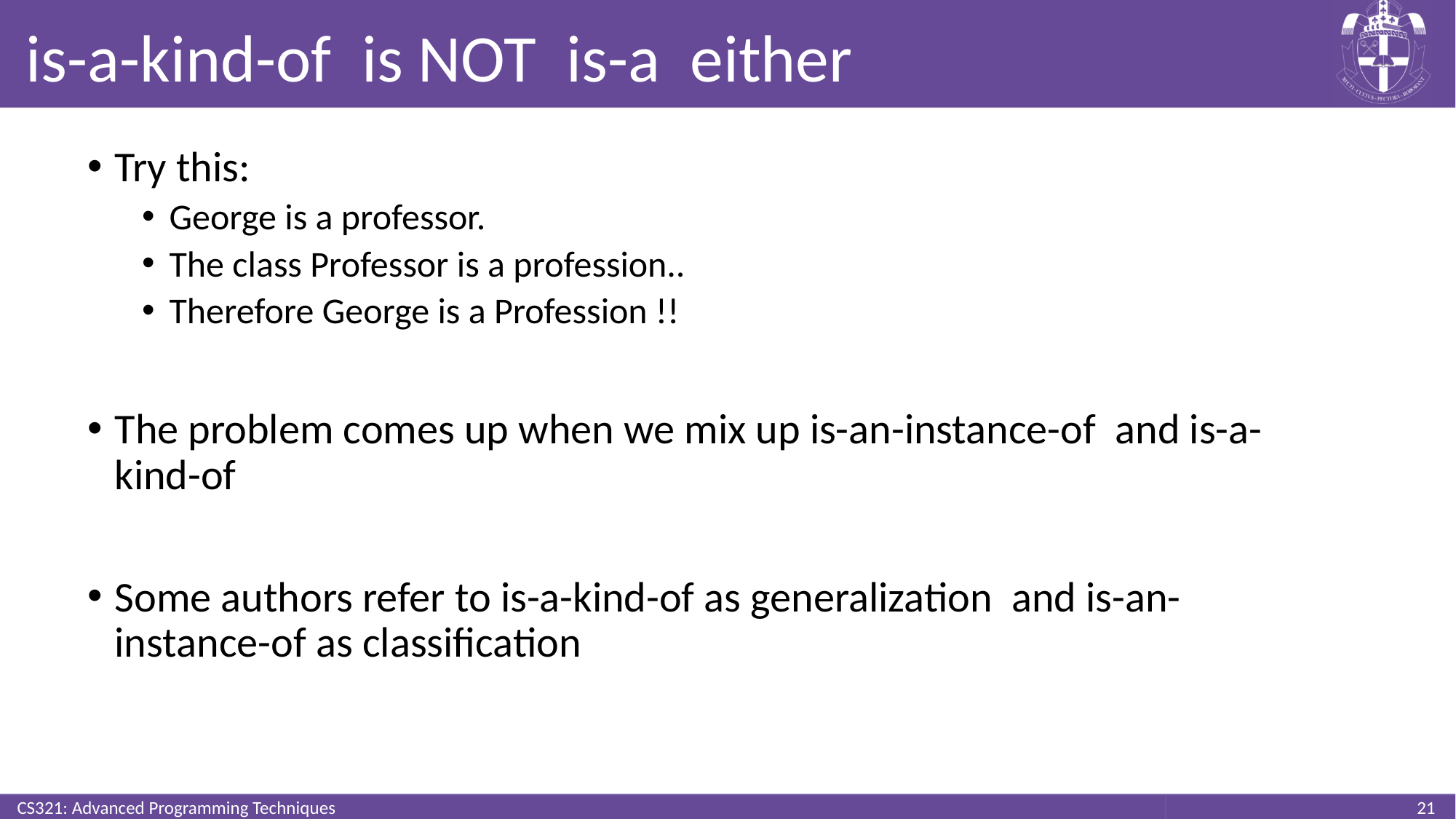

# is-a-kind-of  is NOT  is-a  either
Try this:
George is a professor.
The class Professor is a profession..
Therefore George is a Profession !!

The problem comes up when we mix up is-an-instance-of  and is-a-kind-of

Some authors refer to is-a-kind-of as generalization  and is-an-instance-of as classification
CS321: Advanced Programming Techniques
21